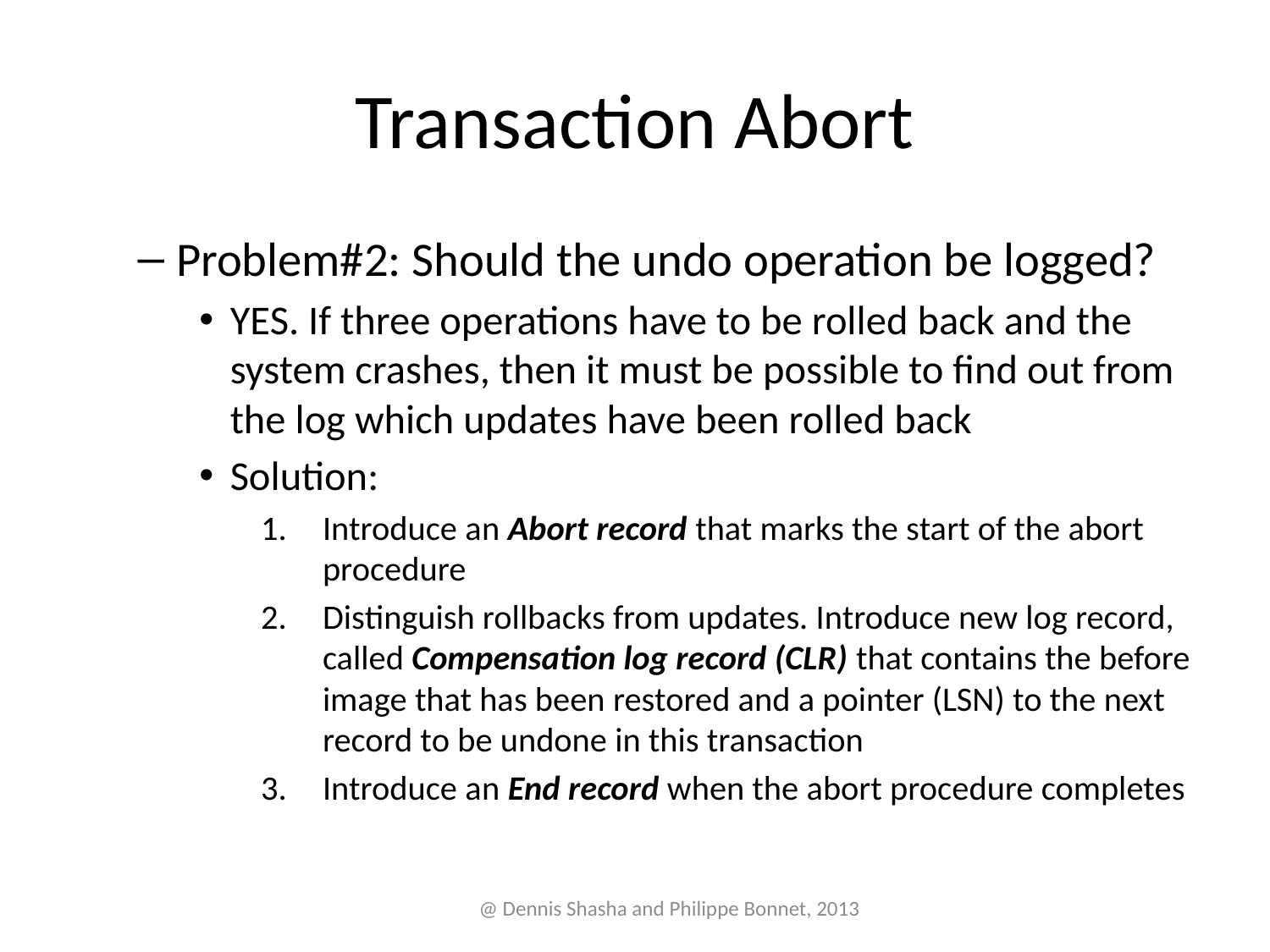

# Transaction Abort
Problem#2: Should the undo operation be logged?
YES. If three operations have to be rolled back and the system crashes, then it must be possible to find out from the log which updates have been rolled back
Solution:
Introduce an Abort record that marks the start of the abort procedure
Distinguish rollbacks from updates. Introduce new log record, called Compensation log record (CLR) that contains the before image that has been restored and a pointer (LSN) to the next record to be undone in this transaction
Introduce an End record when the abort procedure completes

@ Dennis Shasha and Philippe Bonnet, 2013